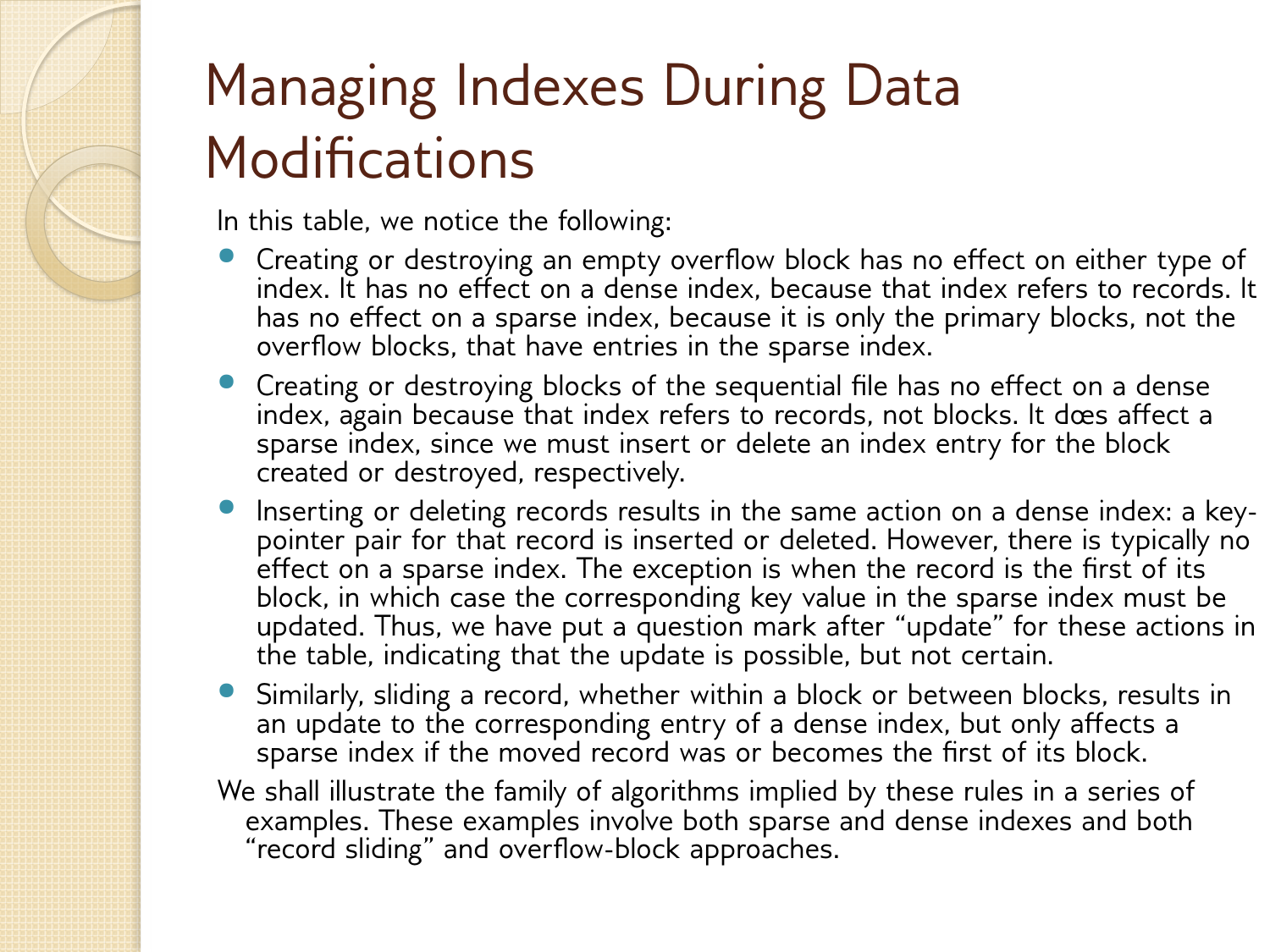

# Managing Indexes During Data Modifications
In this table, we notice the following:
Creating or destroying an empty overflow block has no effect on either type of index. It has no effect on a dense index, because that index refers to records. It has no effect on a sparse index, because it is only the primary blocks, not the overflow blocks, that have entries in the sparse index.
Creating or destroying blocks of the sequential file has no effect on a dense index, again because that index refers to records, not blocks. It does affect a sparse index, since we must insert or delete an index entry for the block created or destroyed, respectively.
Inserting or deleting records results in the same action on a dense index: a key-pointer pair for that record is inserted or deleted. However, there is typically no effect on a sparse index. The exception is when the record is the first of its block, in which case the corresponding key value in the sparse index must be updated. Thus, we have put a question mark after “update” for these actions in the table, indicating that the update is possible, but not certain.
Similarly, sliding a record, whether within a block or between blocks, results in an update to the corresponding entry of a dense index, but only affects a sparse index if the moved record was or becomes the first of its block.
We shall illustrate the family of algorithms implied by these rules in a series of examples. These examples involve both sparse and dense indexes and both “record sliding” and overflow-block approaches.